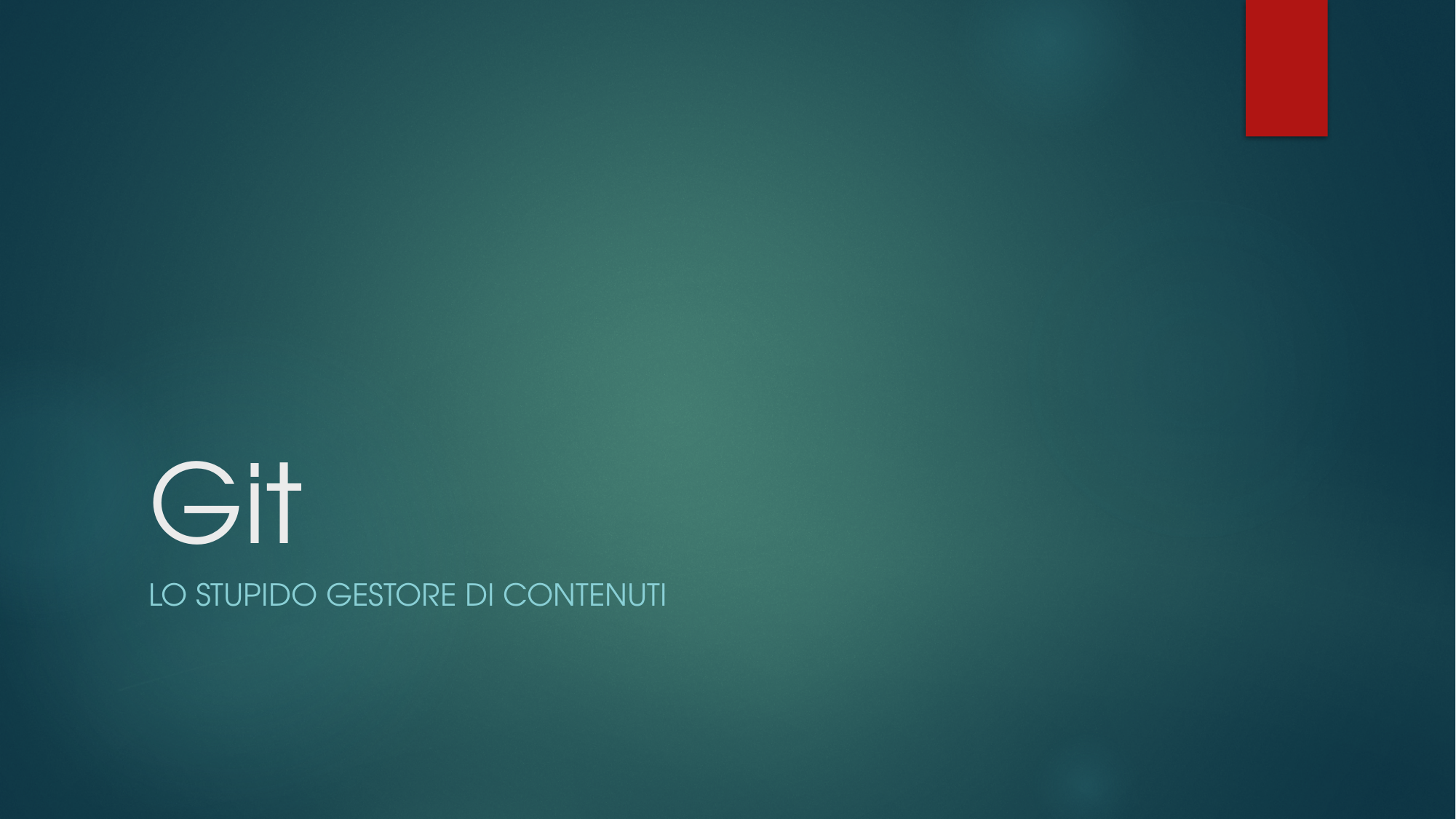

# Git
Lo stupido gestore di contenuti